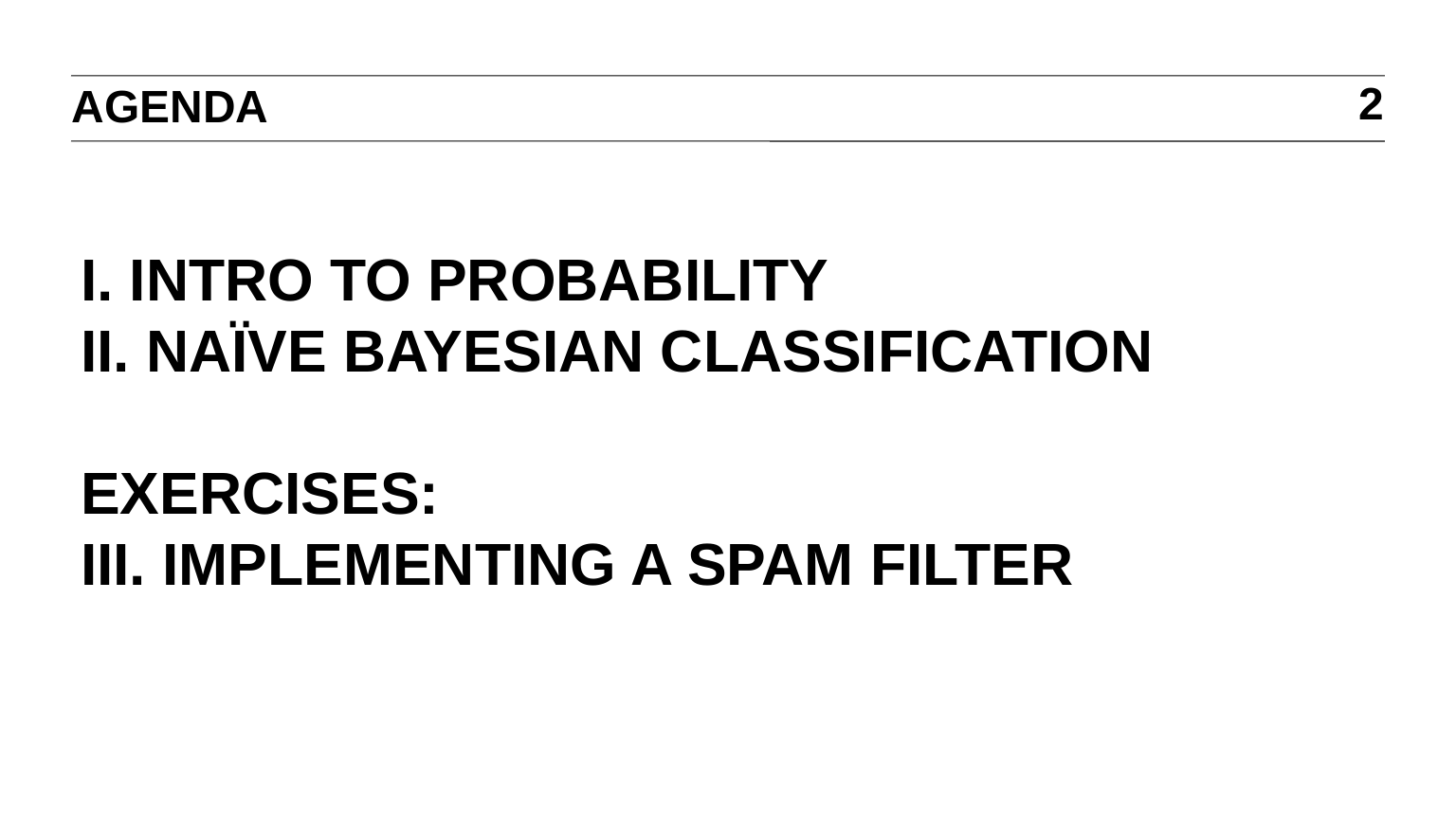

agenda

2
# I. intro to probability iI. Naïve Bayesian classification exercises: III. Implementing a spam filter